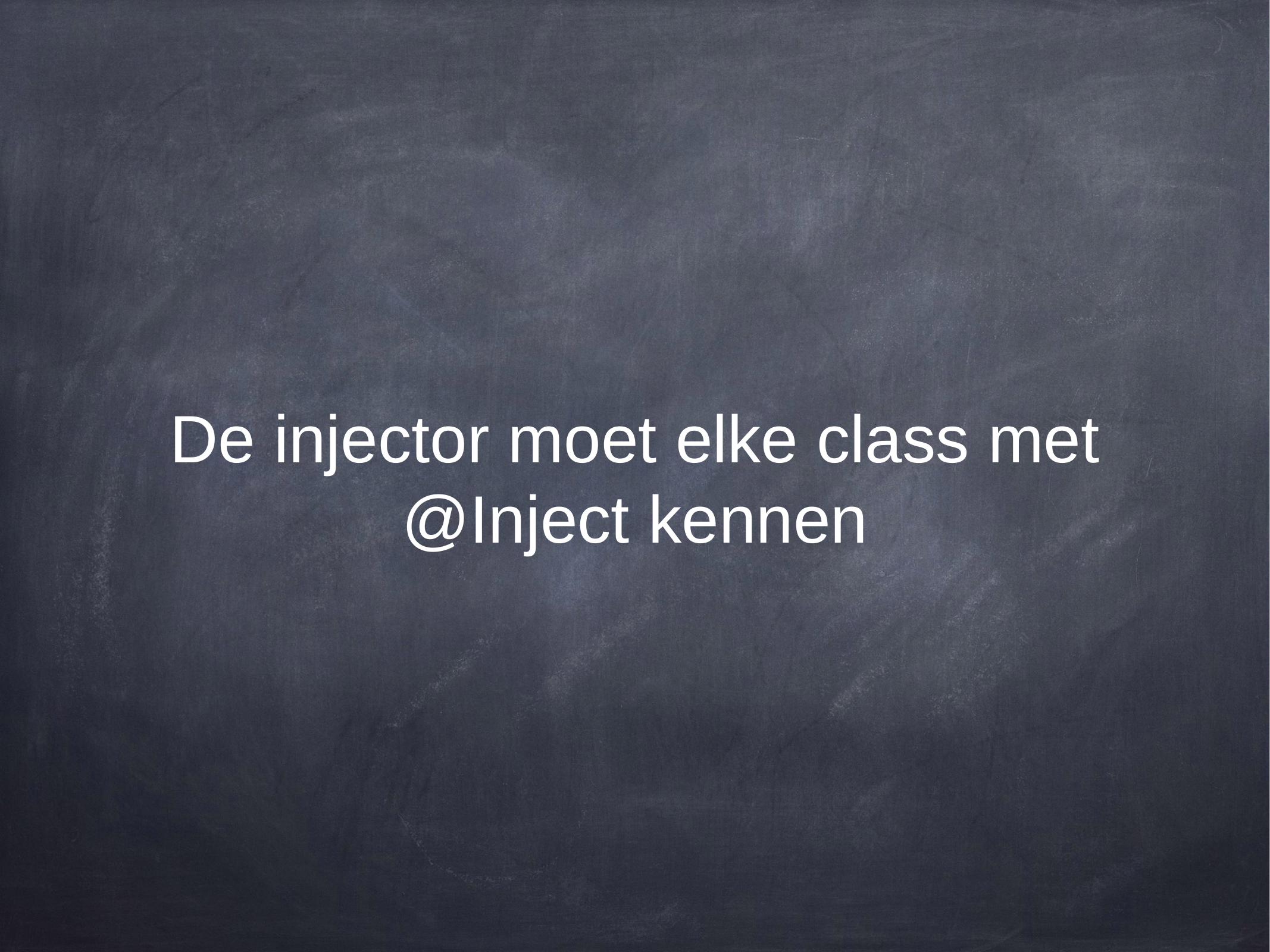

# De injector moet elke class met @Inject kennen